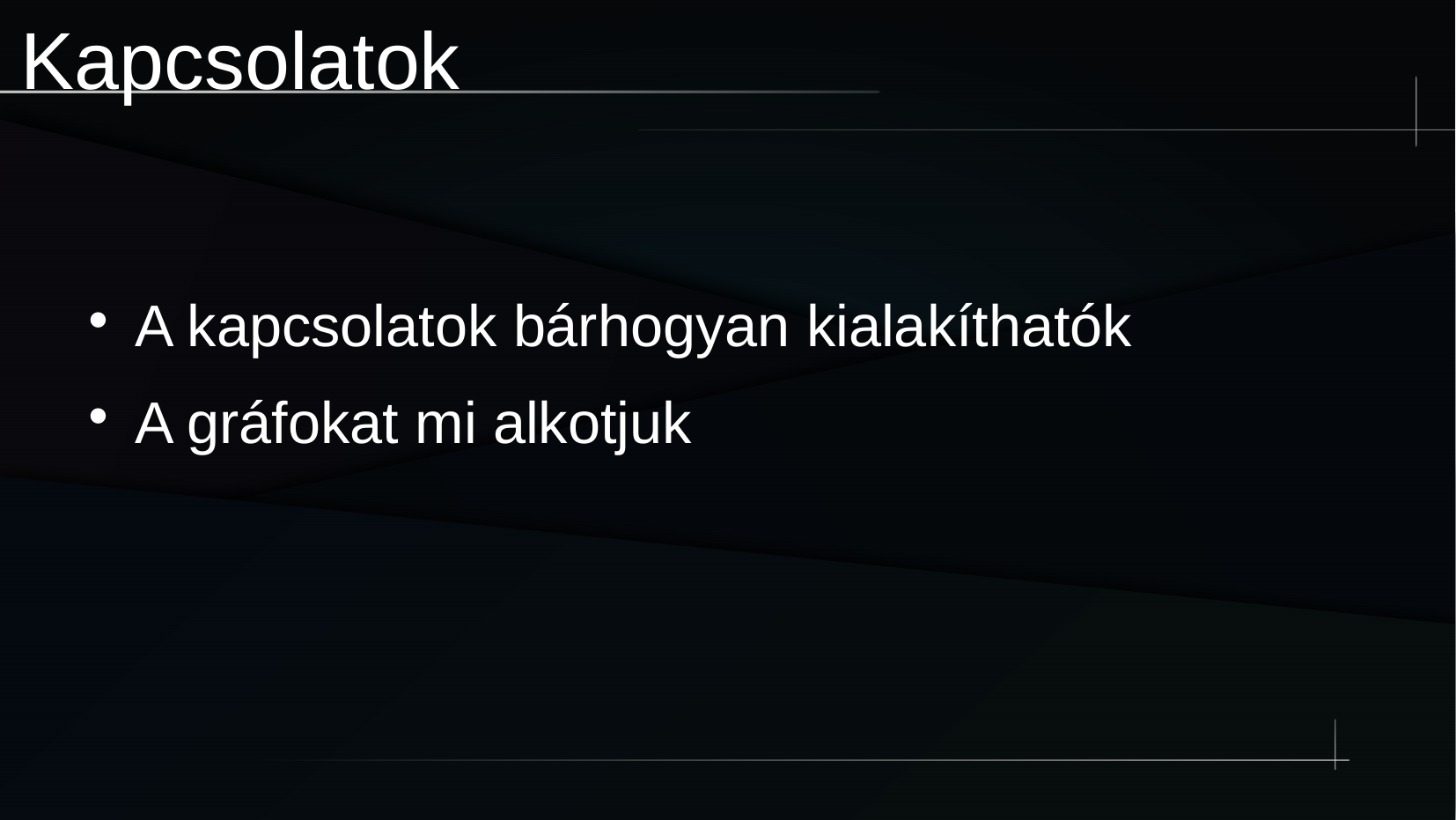

Kapcsolatok

A kapcsolatok bárhogyan kialakíthatók
A gráfokat mi alkotjuk